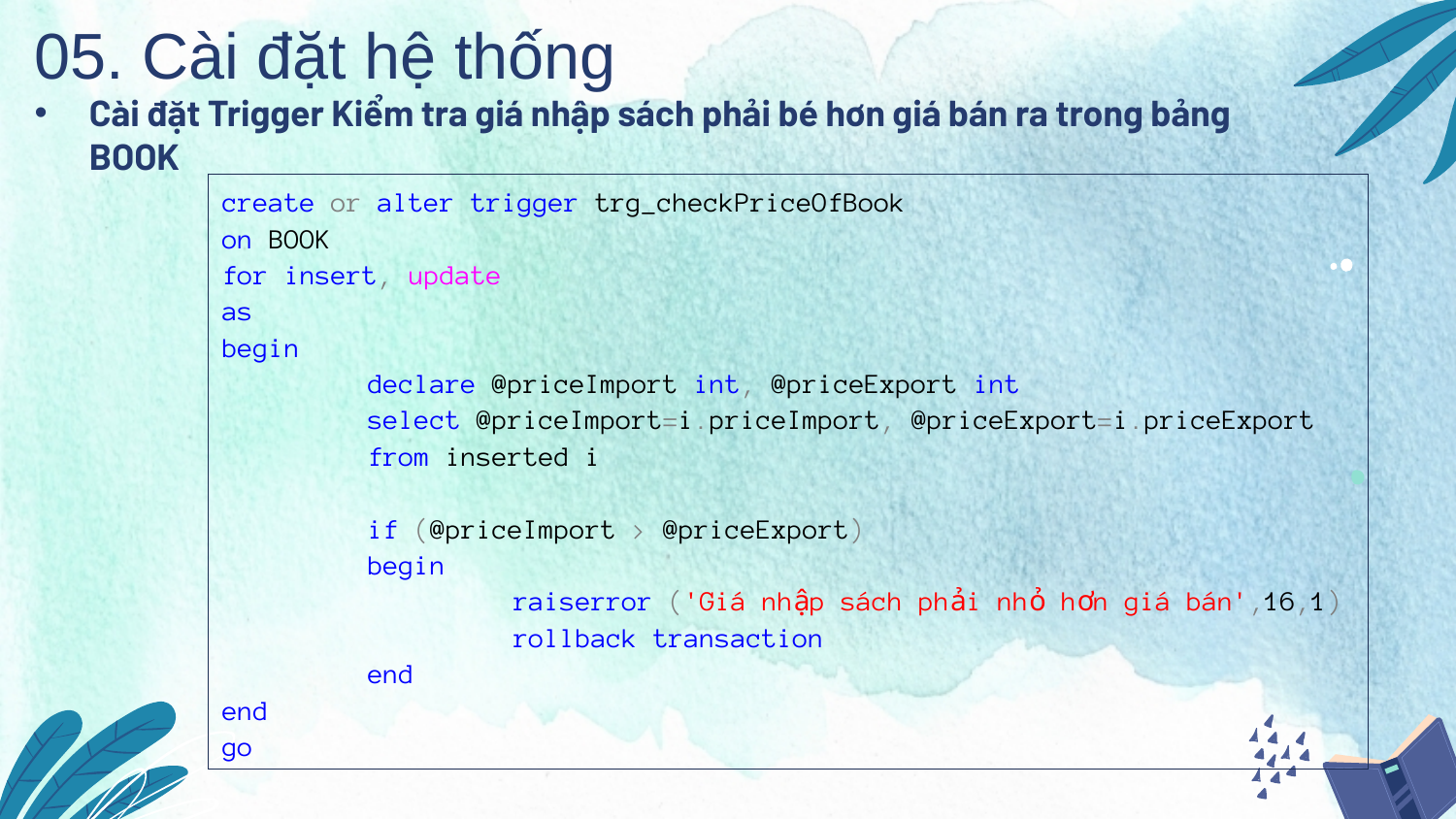

05. Cài đặt hệ thống
Cài đặt Trigger Kiểm tra giá nhập sách phải bé hơn giá bán ra trong bảng BOOK
create or alter trigger trg_checkPriceOfBook
on BOOK
for insert, update
as
begin
	declare @priceImport int, @priceExport int
	select @priceImport=i.priceImport, @priceExport=i.priceExport
	from inserted i

	if (@priceImport > @priceExport)
	begin
		raiserror ('Giá nhập sách phải nhỏ hơn giá bán',16,1)
		rollback transaction
	end
end
go